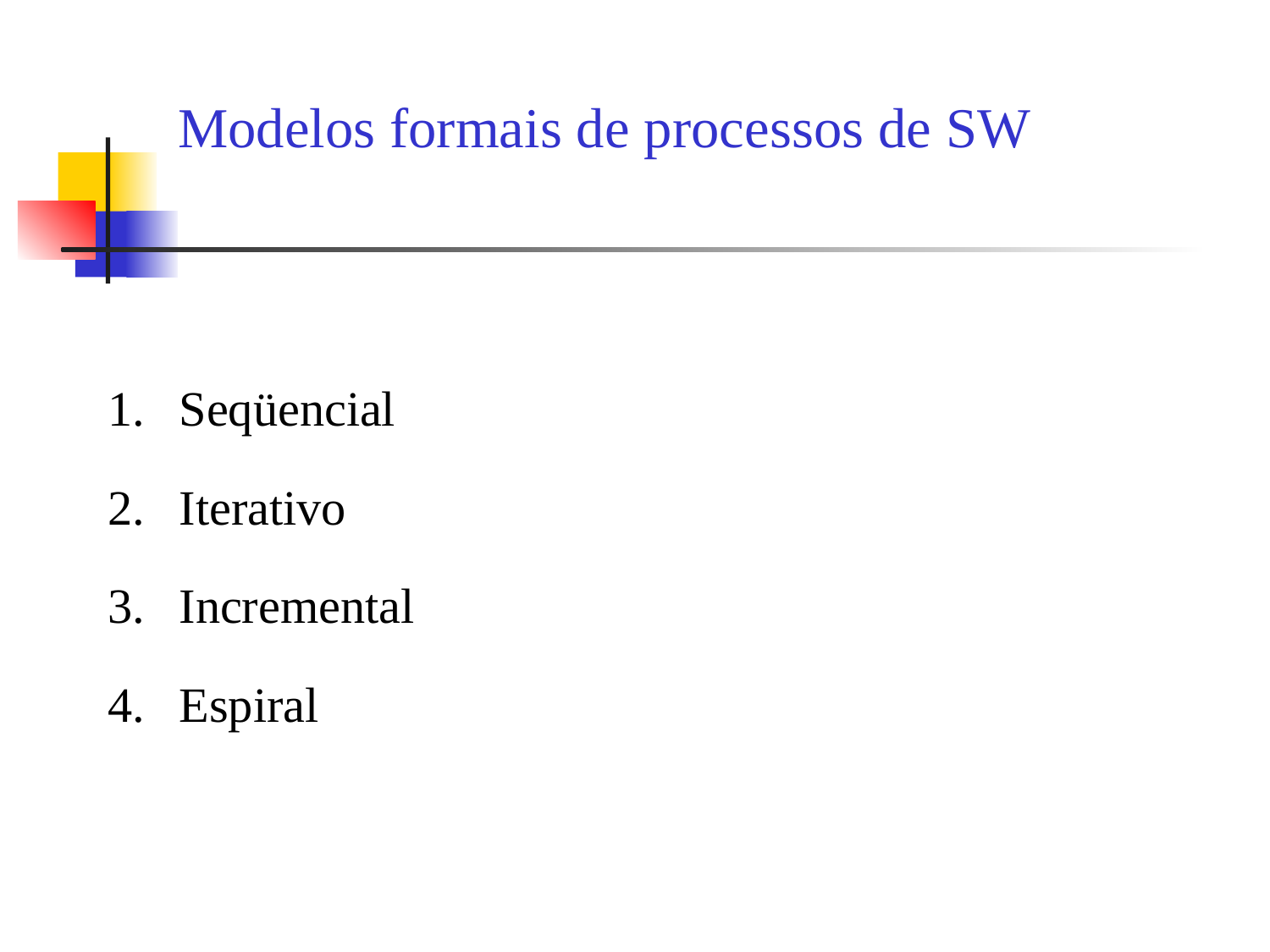

# Modelos formais de processos de SW

Seqüencial
Iterativo
Incremental
Espiral